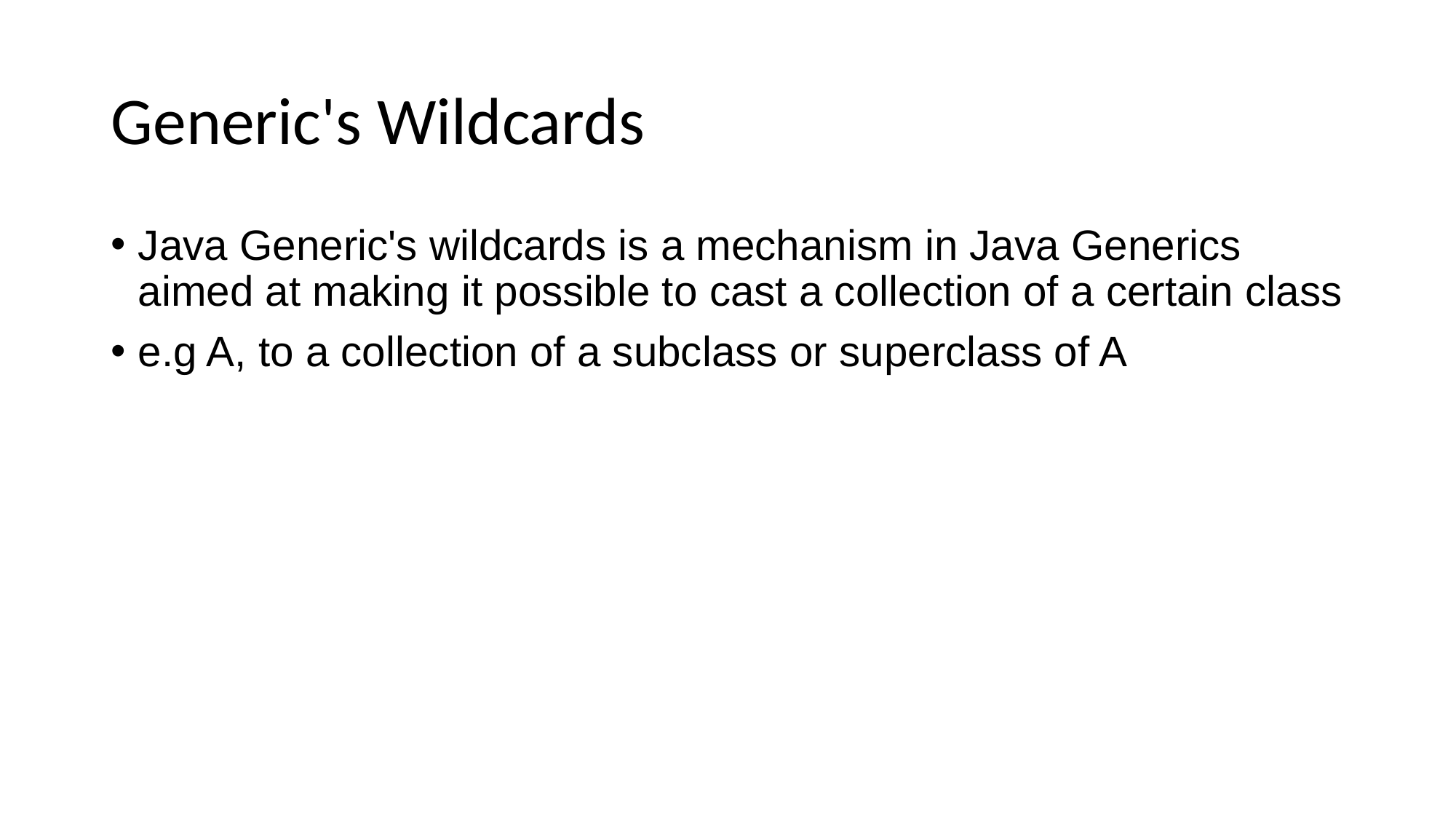

# Generic's Wildcards
Java Generic's wildcards is a mechanism in Java Generics aimed at making it possible to cast a collection of a certain class
e.g A, to a collection of a subclass or superclass of A